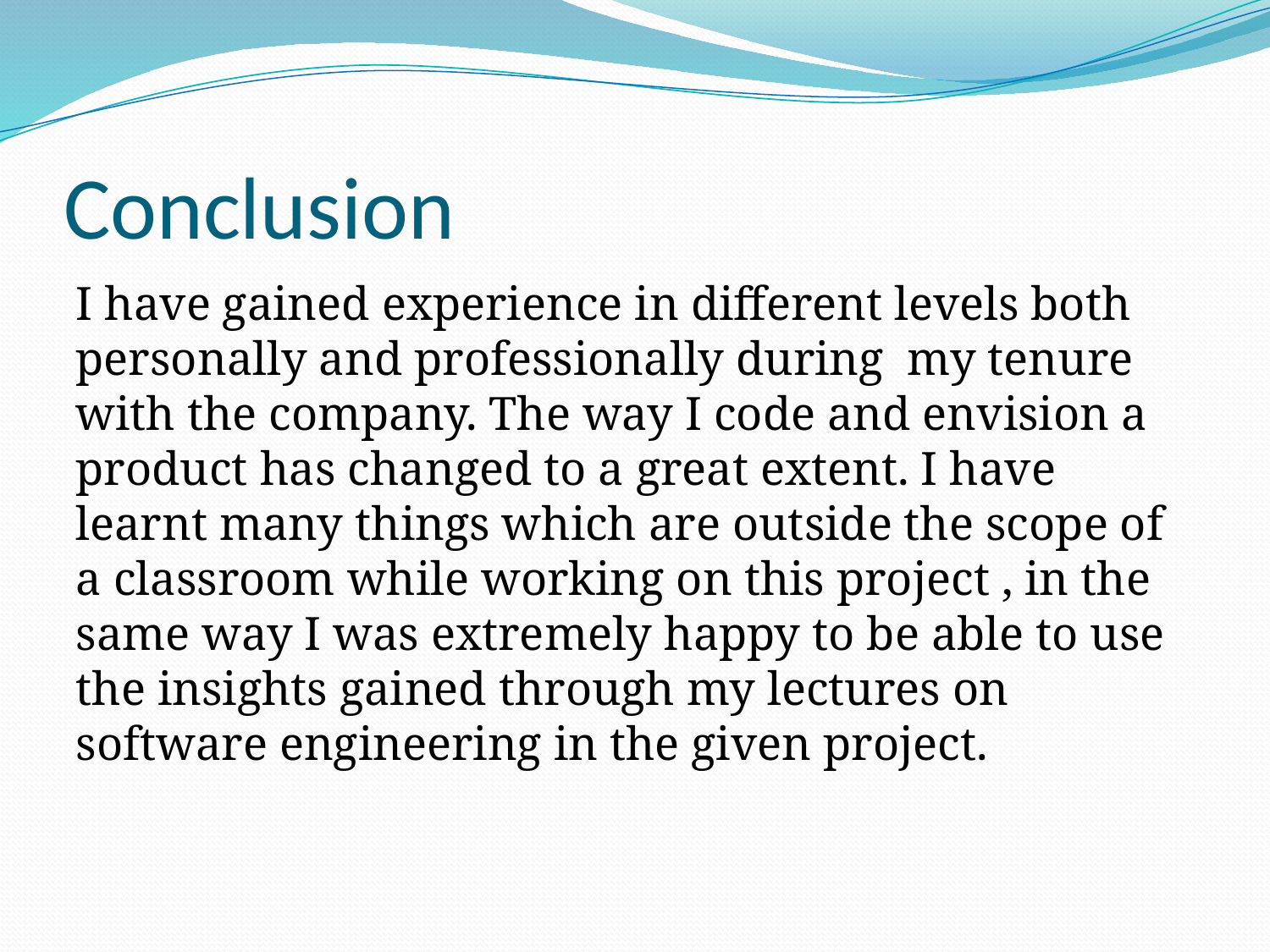

# Conclusion
I have gained experience in different levels both personally and professionally during  my tenure with the company. The way I code and envision a product has changed to a great extent. I have learnt many things which are outside the scope of a classroom while working on this project , in the same way I was extremely happy to be able to use the insights gained through my lectures on software engineering in the given project.